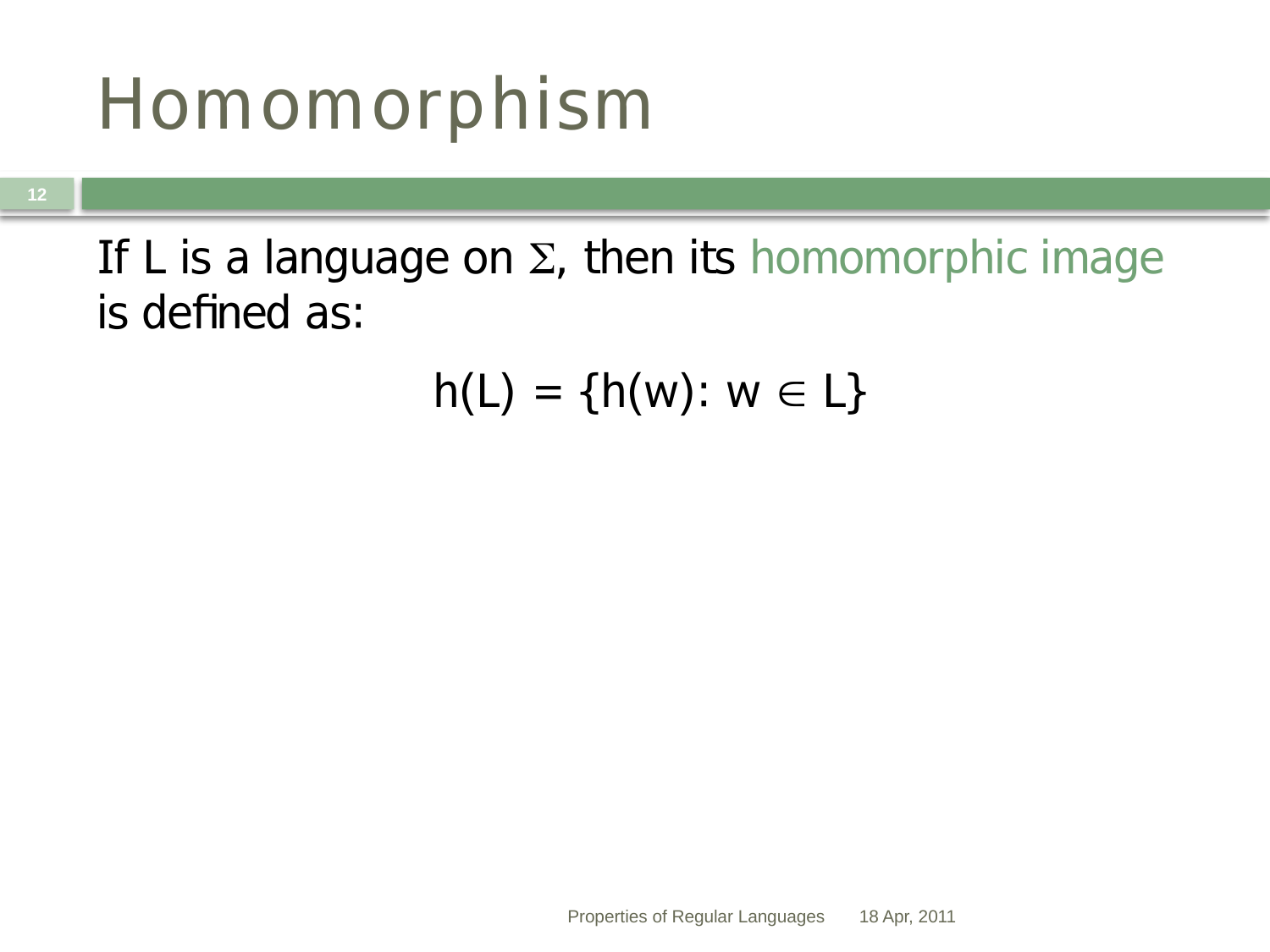

# Homomorphism
12
If L is a language on Σ, then its homomorphic image is defined as:
h(L) = {h(w): w ∈ L}

Properties of Regular Languages
18 Apr, 2011